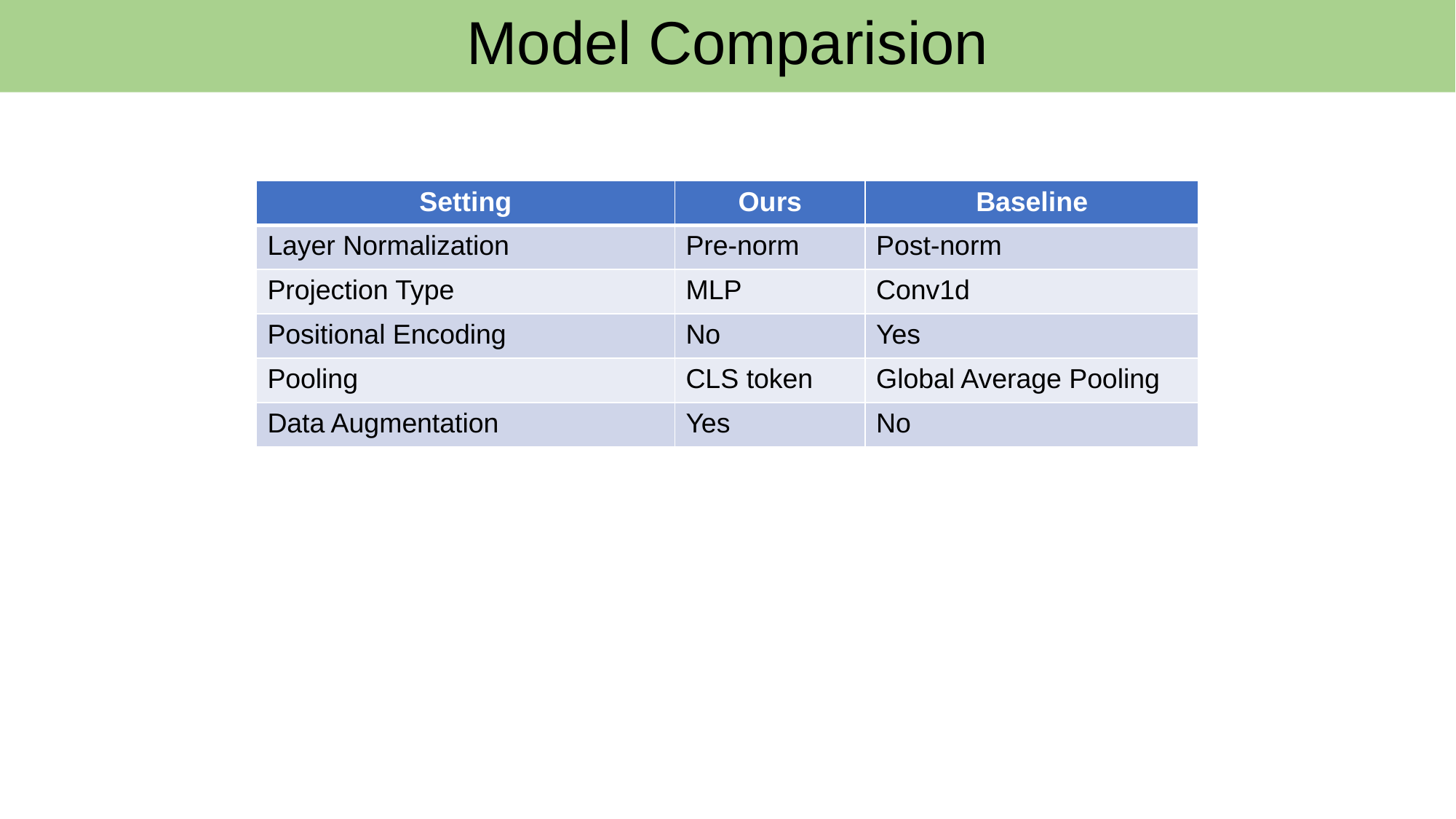

Model Comparision
| Setting | Ours | Baseline |
| --- | --- | --- |
| Layer Normalization | Pre-norm | Post-norm |
| Projection Type | MLP | Conv1d |
| Positional Encoding | No | Yes |
| Pooling | CLS token | Global Average Pooling |
| Data Augmentation | Yes | No |